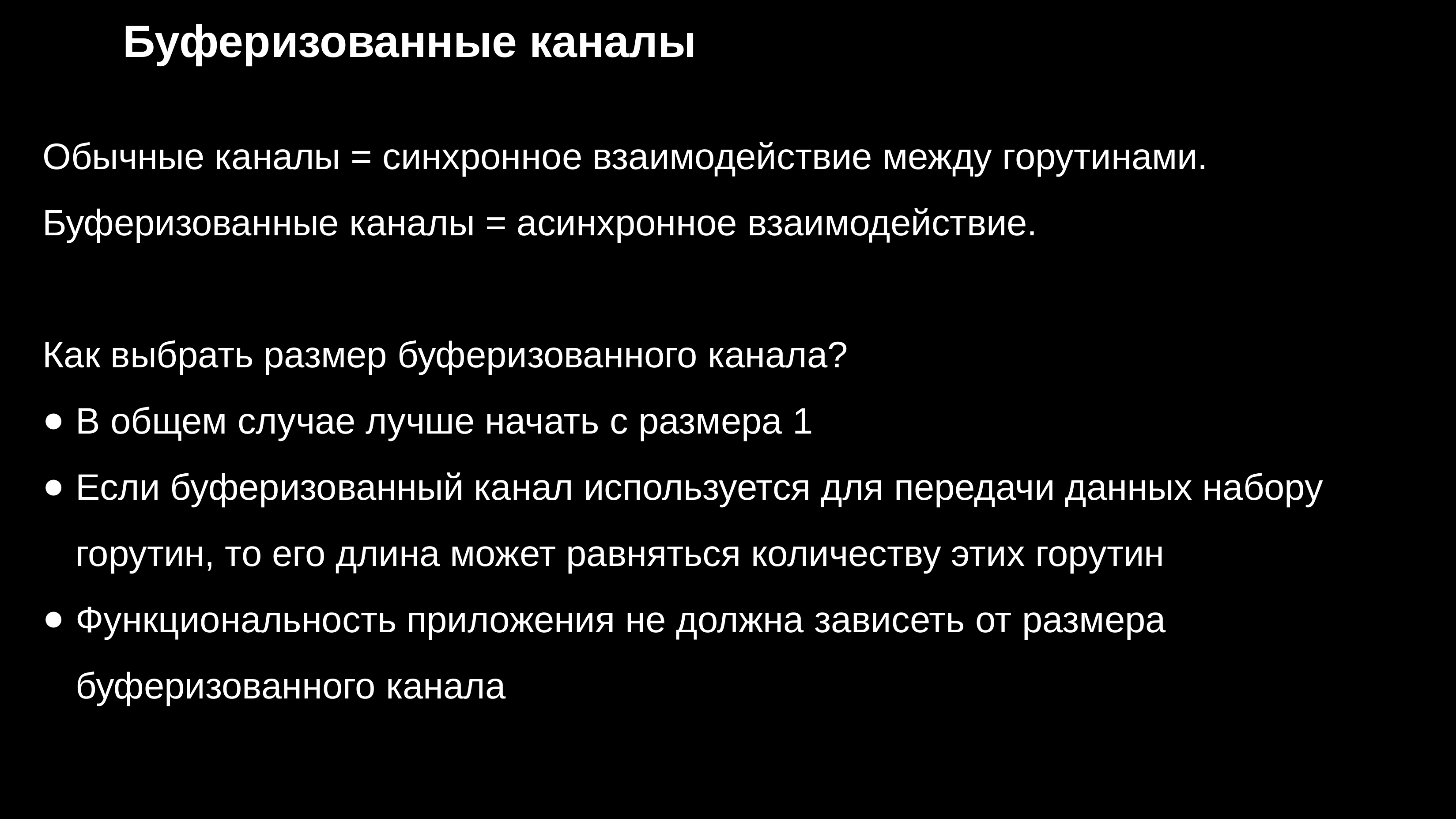

# Буферизованные каналы
Обычные каналы = синхронное взаимодействие между горутинами.
Буферизованные каналы = асинхронное взаимодействие.

Как выбрать размер буферизованного канала?
В общем случае лучше начать с размера 1
Если буферизованный канал используется для передачи данных набору горутин, то его длина может равняться количеству этих горутин
Функциональность приложения не должна зависеть от размера буферизованного канала